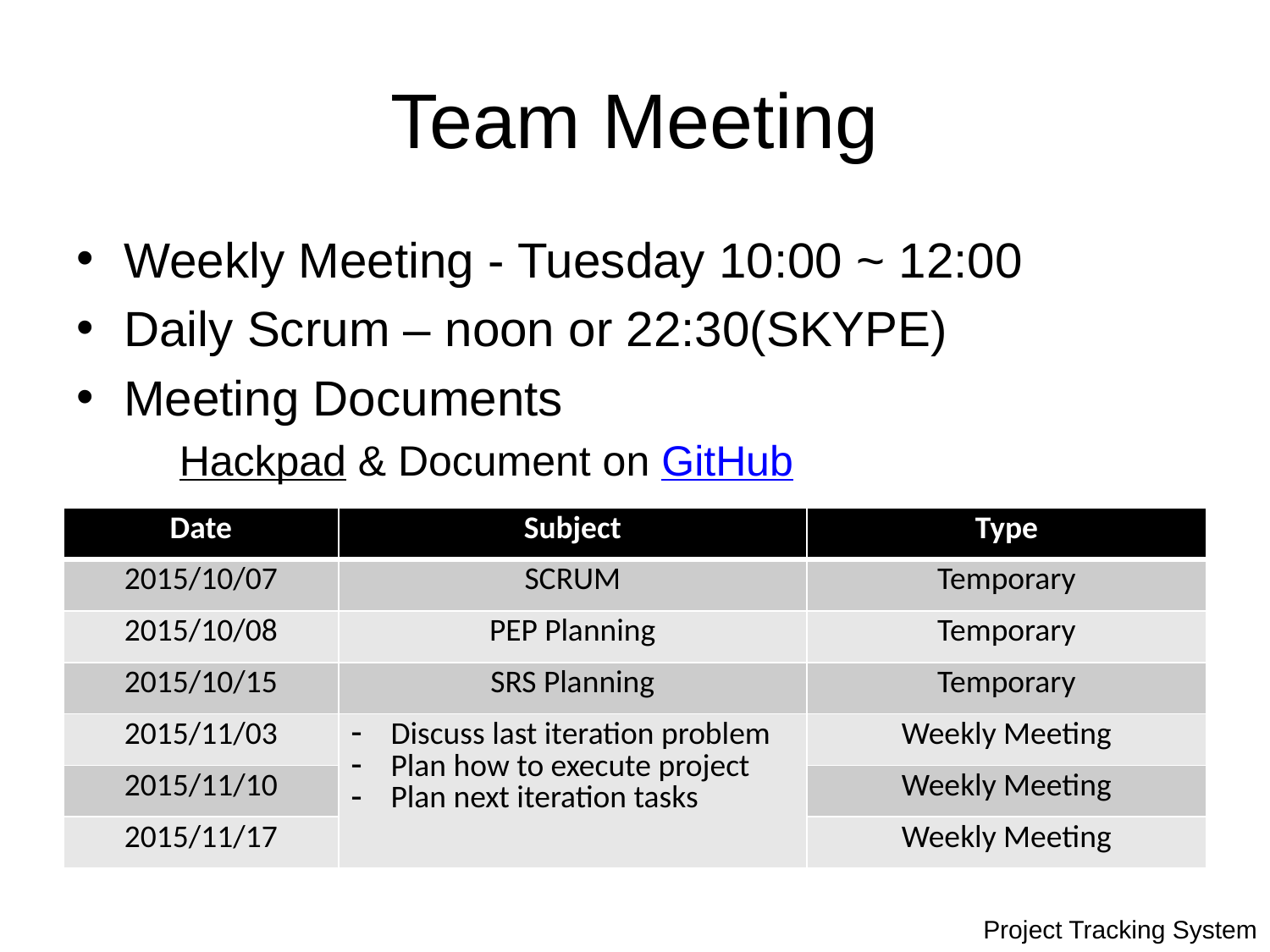

# Team Meeting
Weekly Meeting - Tuesday 10:00 ~ 12:00
Daily Scrum – noon or 22:30(SKYPE)
Meeting Documents
Hackpad & Document on GitHub

| Date | Subject | Type |
| --- | --- | --- |
| 2015/10/07 | SCRUM | Temporary |
| 2015/10/08 | PEP Planning | Temporary |
| 2015/10/15 | SRS Planning | Temporary |
| 2015/11/03 | Discuss last iteration problem Plan how to execute project Plan next iteration tasks | Weekly Meeting |
| 2015/11/10 |  | Weekly Meeting |
| 2015/11/17 |  | Weekly Meeting |
Project Tracking System